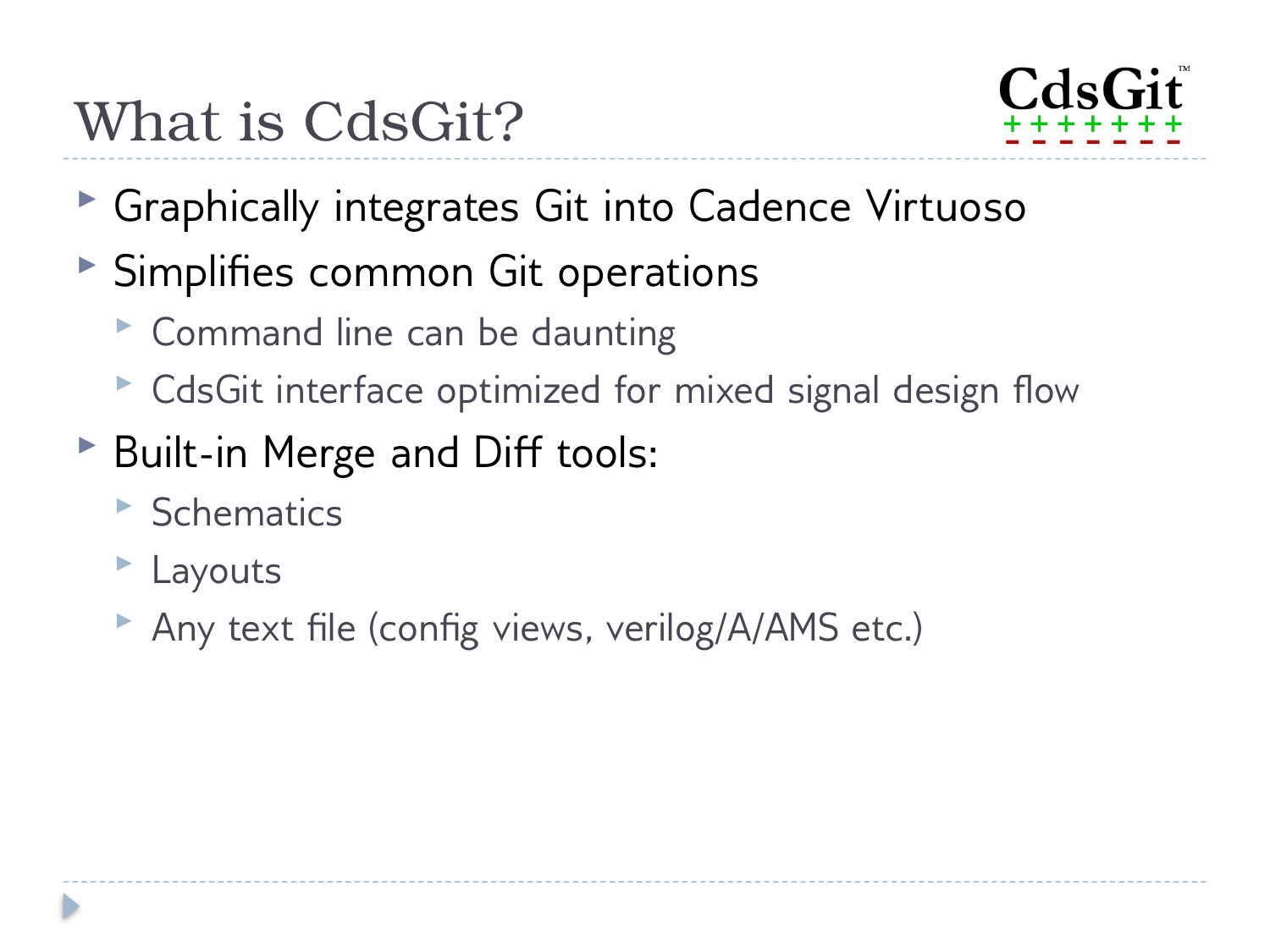

# What is CdsGit?
Graphically integrates Git into Cadence Virtuoso
Simplifies common Git operations
Command line can be daunting
CdsGit interface optimized for mixed signal design flow
Built-in Merge and Diff tools:
Schematics
Layouts
Any text file (config views, verilog/A/AMS etc.)